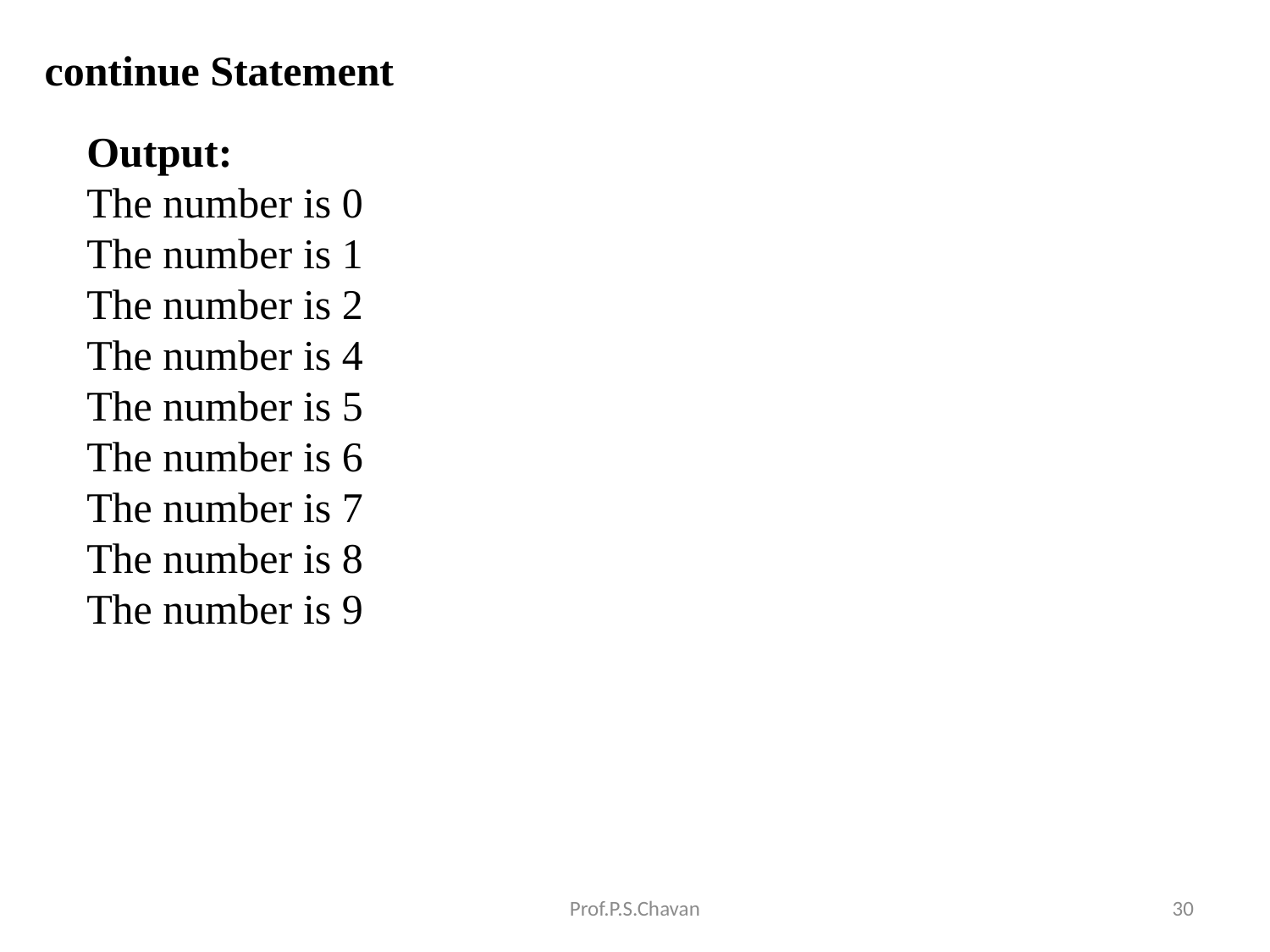

# continue Statement
Output:
The number is 0
The number is 1
The number is 2
The number is 4
The number is 5
The number is 6
The number is 7
The number is 8
The number is 9
Prof.P.S.Chavan
30